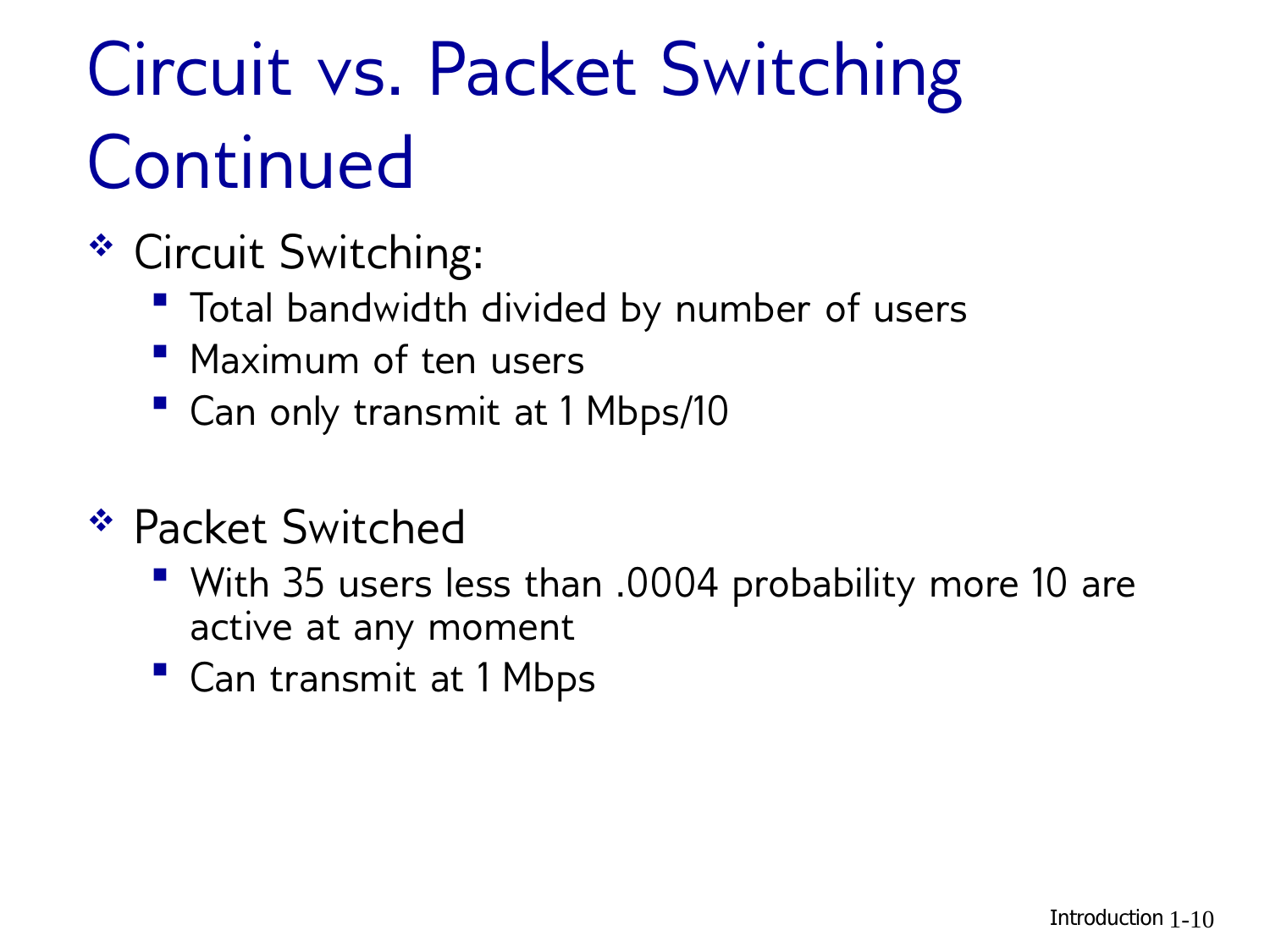

# Circuit vs. Packet Switching Continued
Circuit Switching:
Total bandwidth divided by number of users
Maximum of ten users
Can only transmit at 1 Mbps/10

Packet Switched
With 35 users less than .0004 probability more 10 are active at any moment
Can transmit at 1 Mbps

1-10
 Introduction